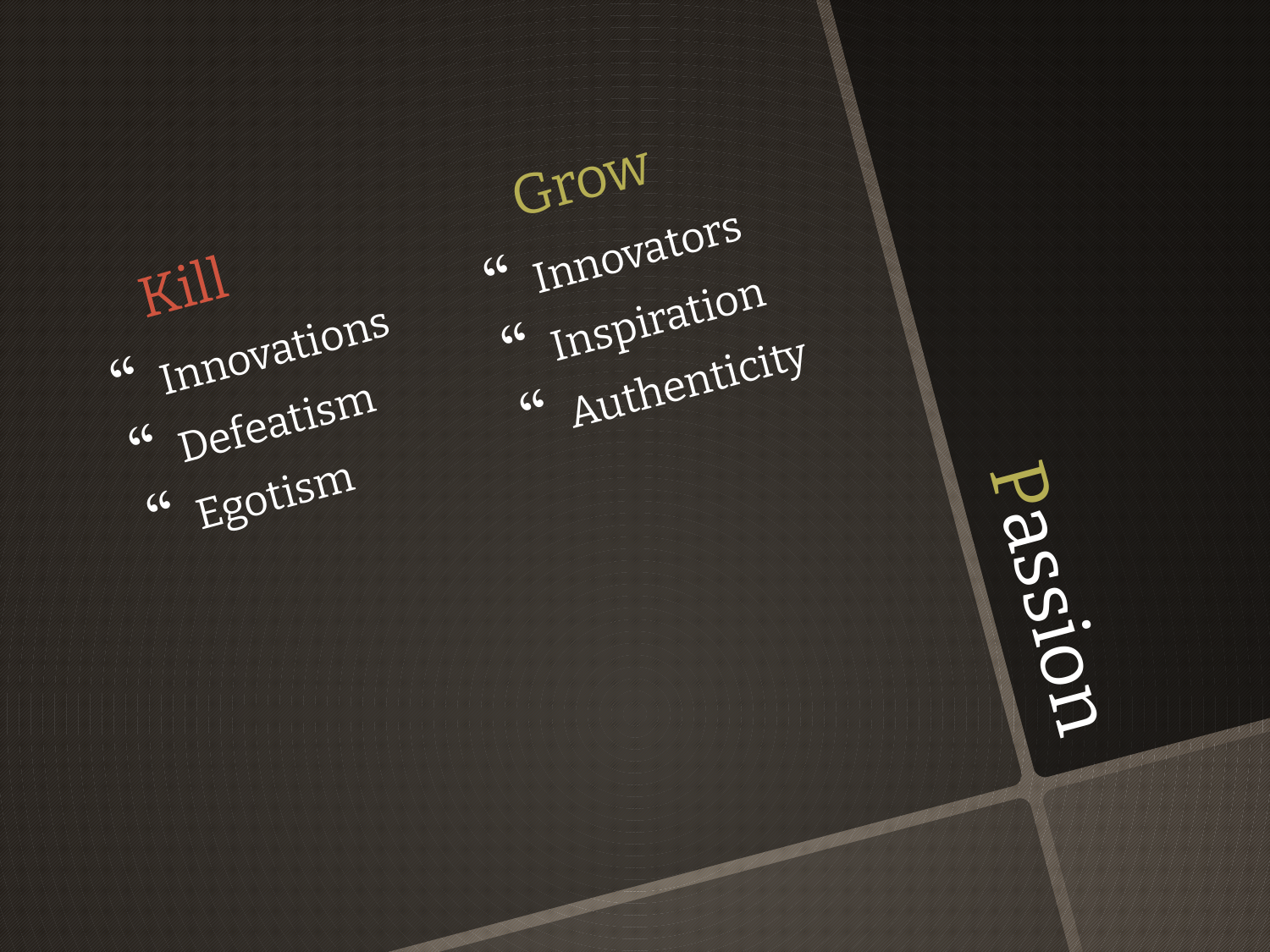

Grow
Kill
Innovators
Inspiration
Authenticity

Innovations
Defeatism
Egotism

# Passion